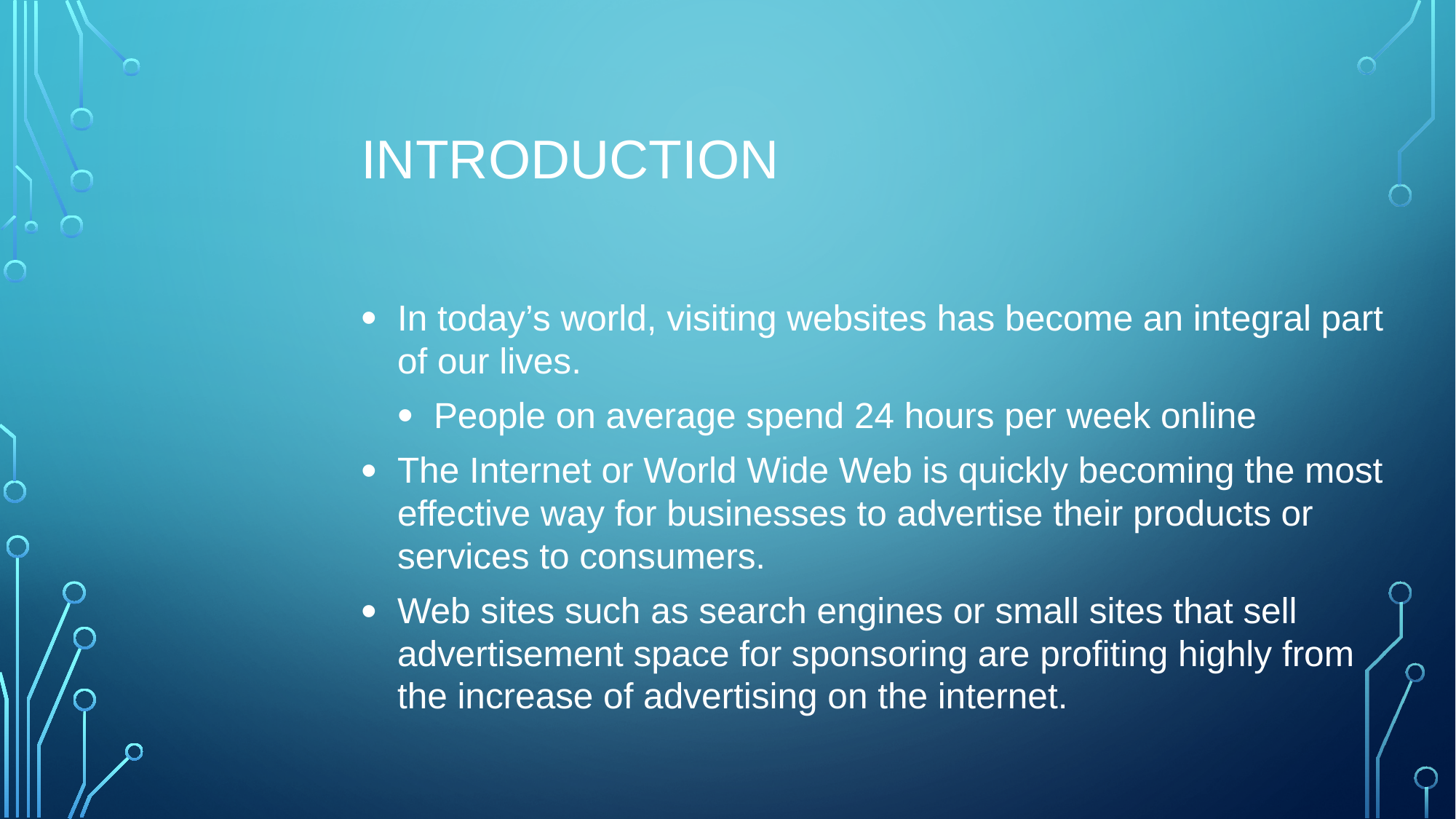

# Introduction
In today’s world, visiting websites has become an integral part of our lives.
People on average spend 24 hours per week online
The Internet or World Wide Web is quickly becoming the most effective way for businesses to advertise their products or services to consumers.
Web sites such as search engines or small sites that sell advertisement space for sponsoring are profiting highly from the increase of advertising on the internet.